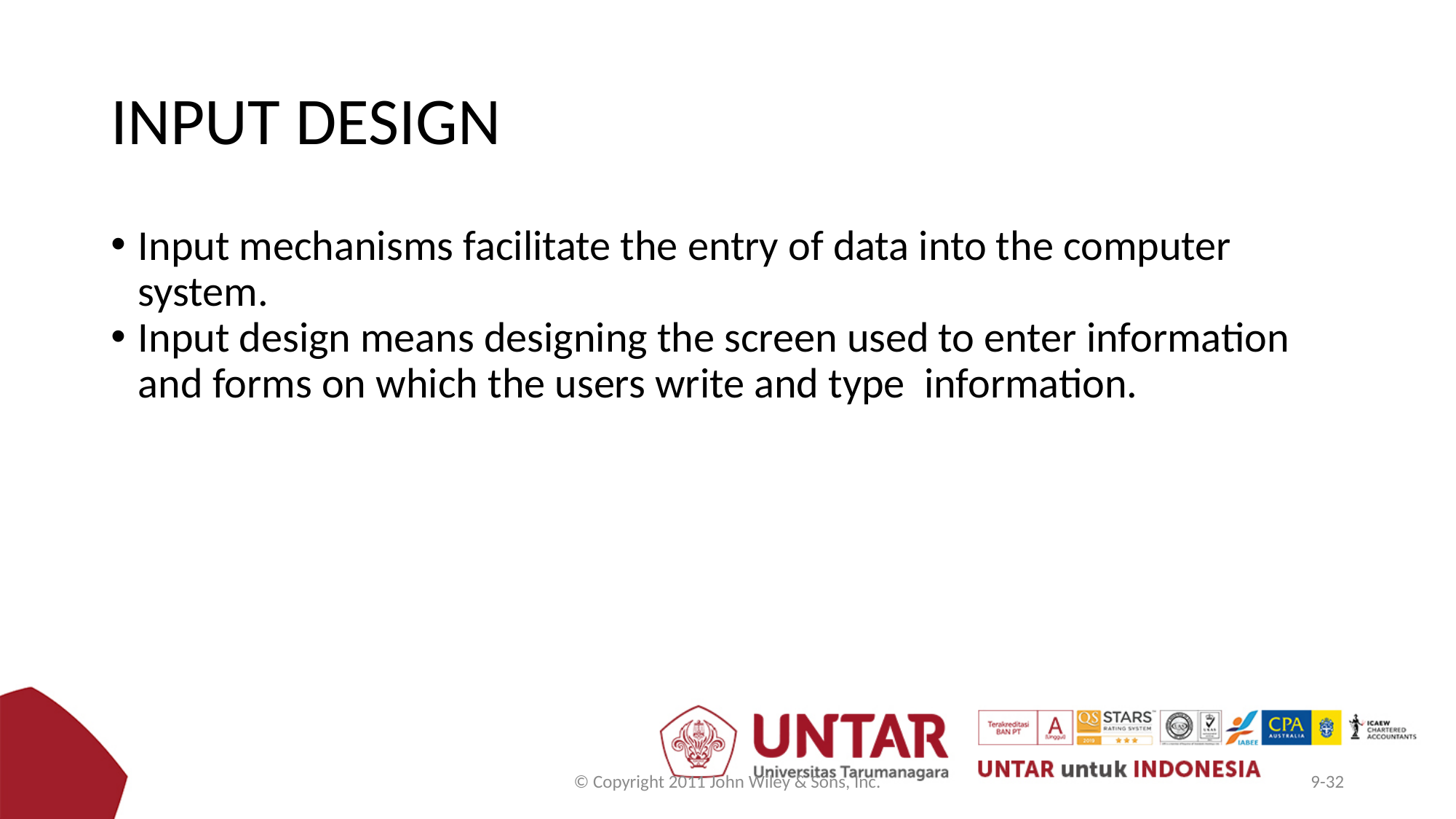

# INPUT DESIGN
Input mechanisms facilitate the entry of data into the computer system.
Input design means designing the screen used to enter information and forms on which the users write and type  information.

© Copyright 2011 John Wiley & Sons, Inc.
9-32